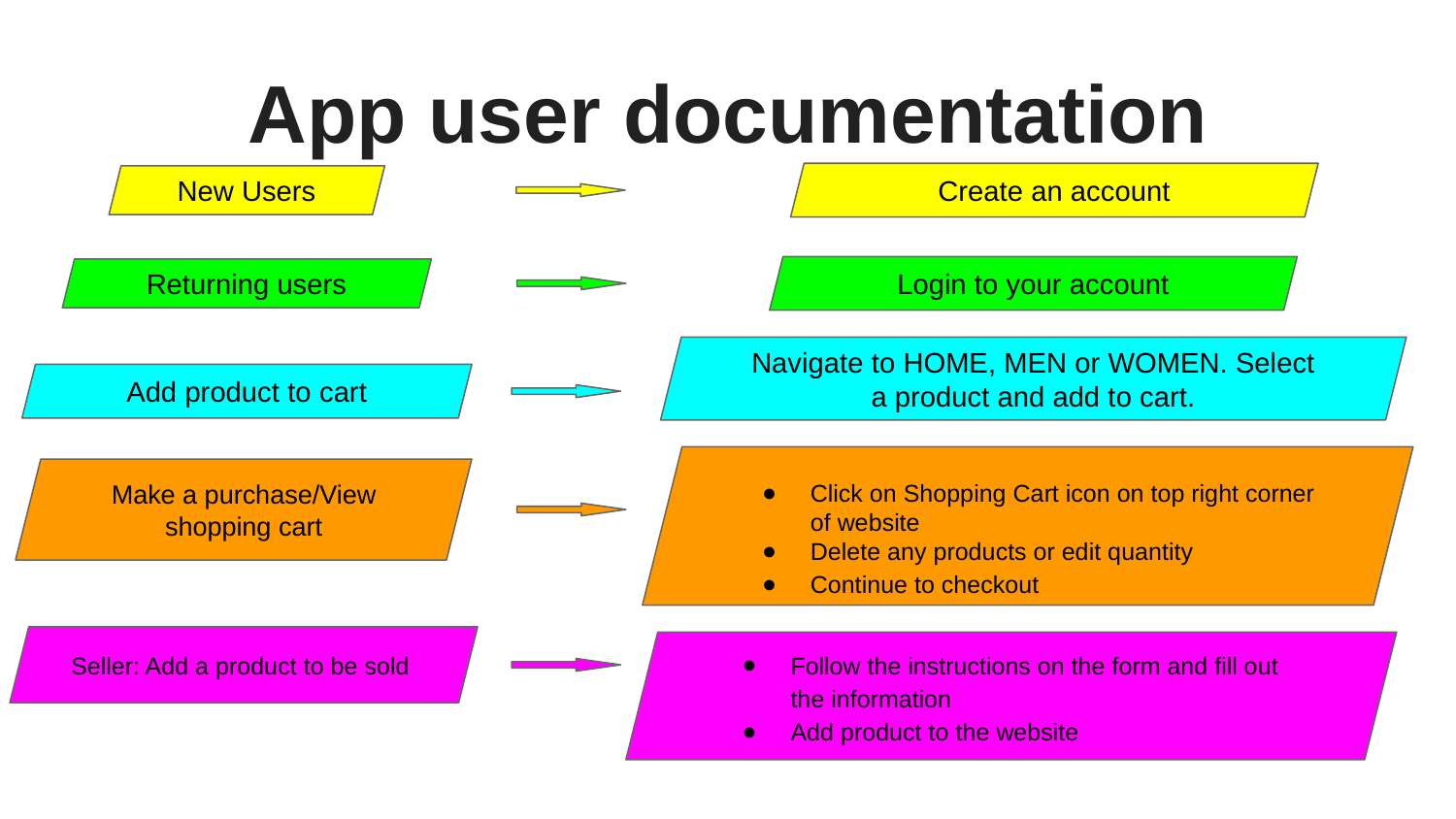

# App user documentation
Create an account
New Users

Login to your account
Returning users

Navigate to HOME, MEN or WOMEN. Select a product and add to cart.
Add product to cart

Click on Shopping Cart icon on top right corner of website
Delete any products or edit quantity
Continue to checkout

Make a purchase/View shopping cart

Seller: Add a product to be sold
Follow the instructions on the form and fill out the information
Add product to the website